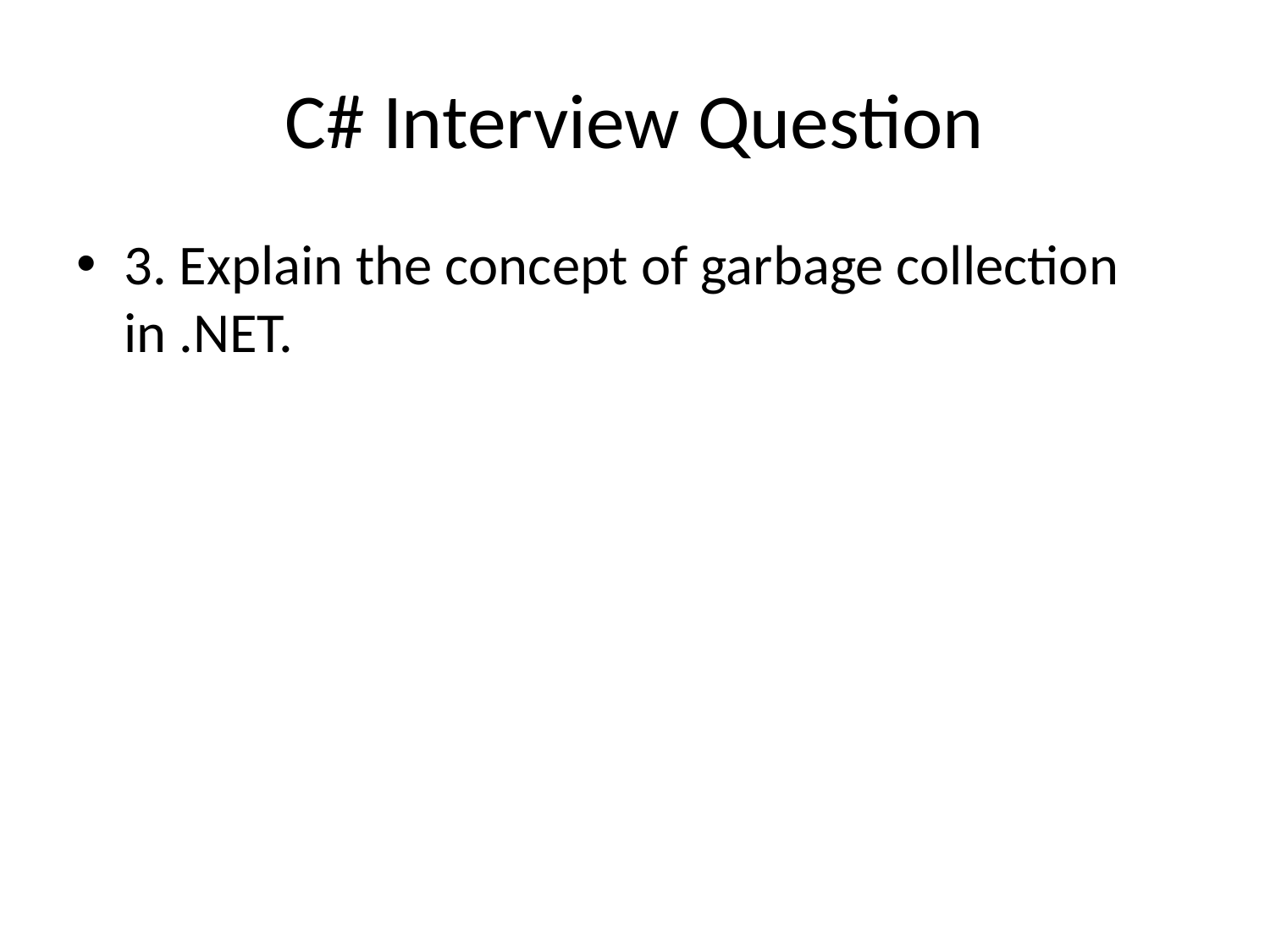

# C# Interview Question
3. Explain the concept of garbage collection in .NET.